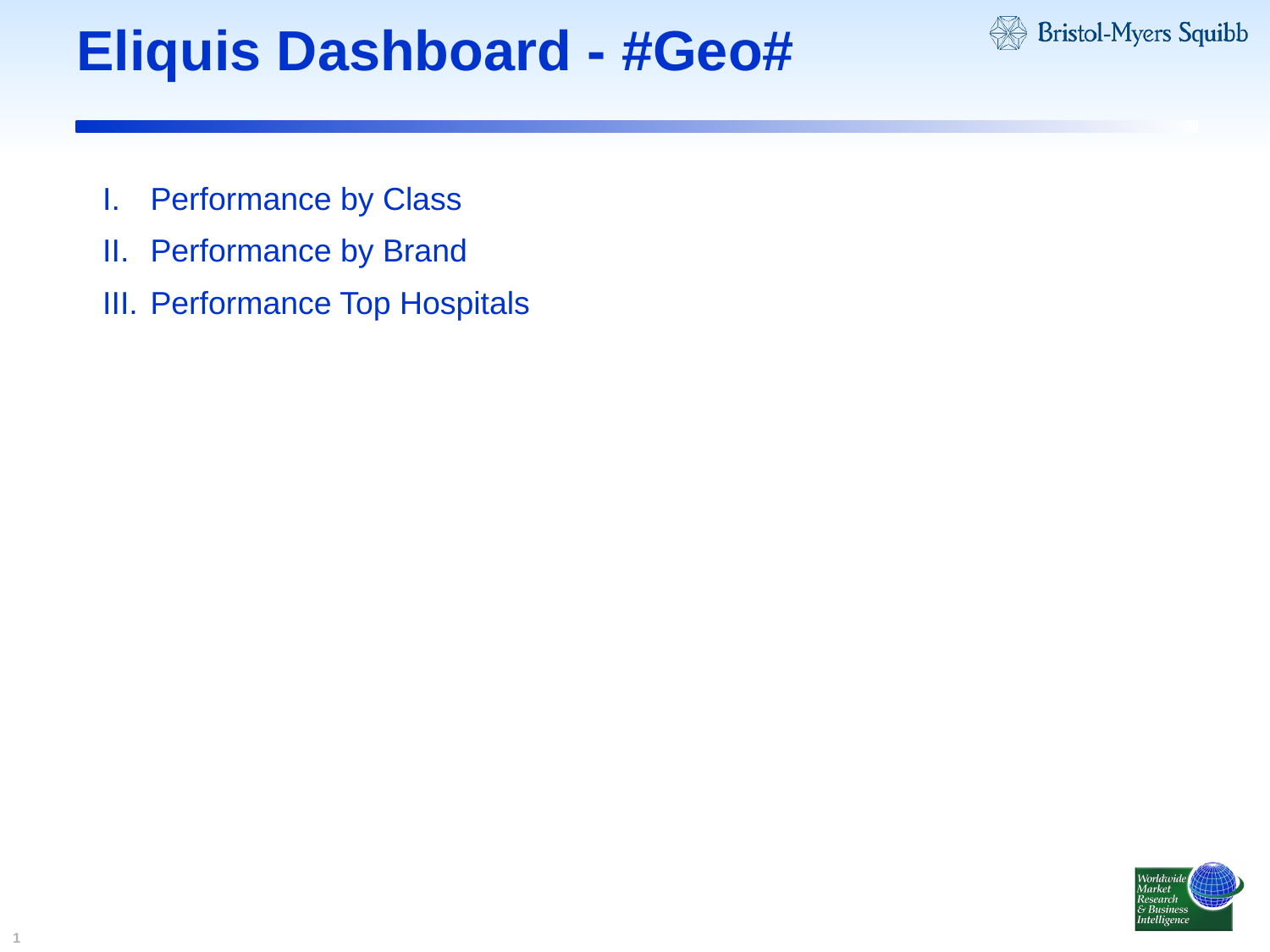

# Eliquis Dashboard - #Geo#
Performance by Class
Performance by Brand
Performance Top Hospitals